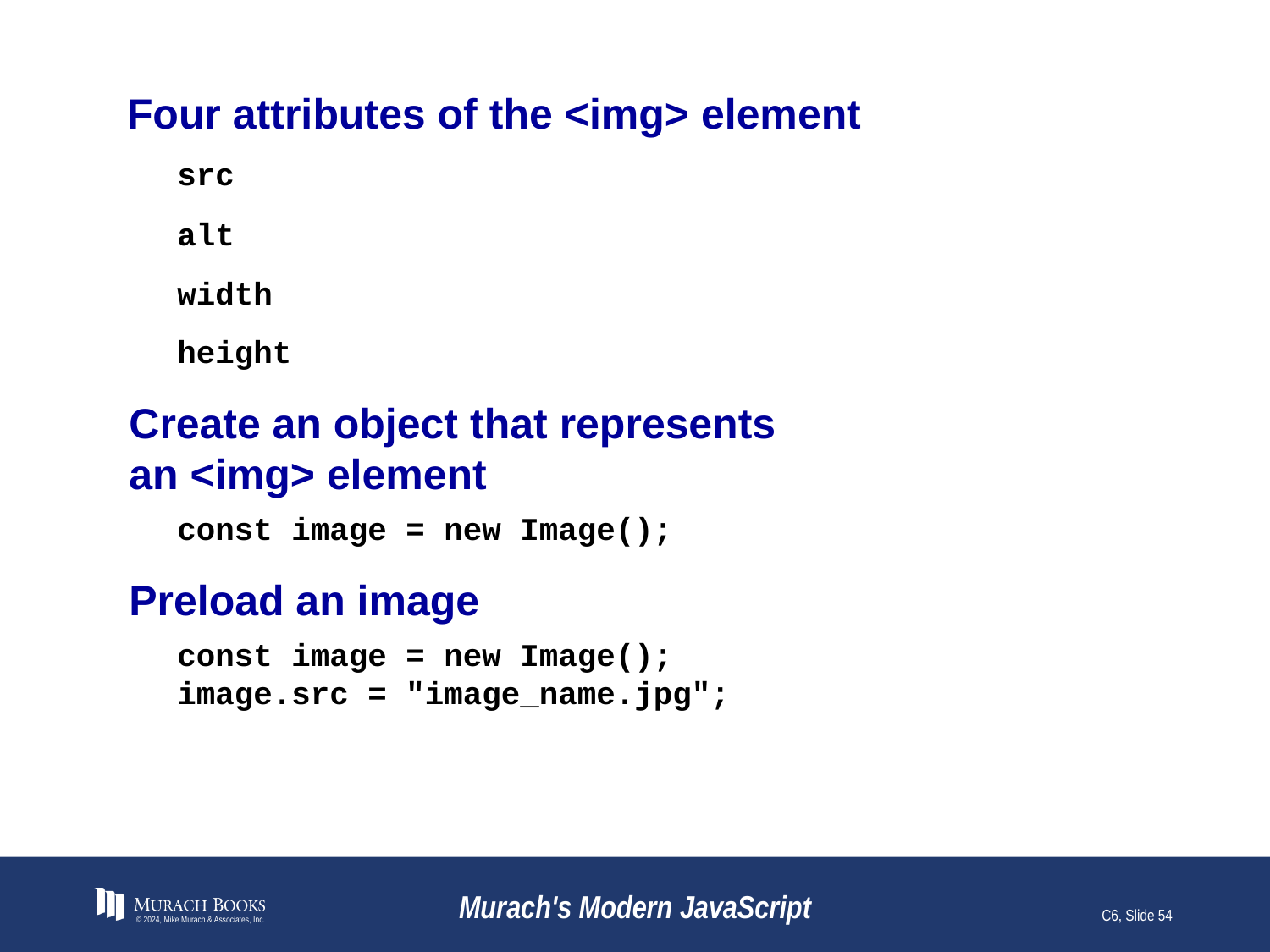

# Four attributes of the <img> element
src
alt
width
height
Create an object that represents
an <img> element
const image = new Image();
Preload an image
const image = new Image();
image.src = "image_name.jpg";

© 2024, Mike Murach & Associates, Inc.
Murach's Modern JavaScript

C6, Slide 54